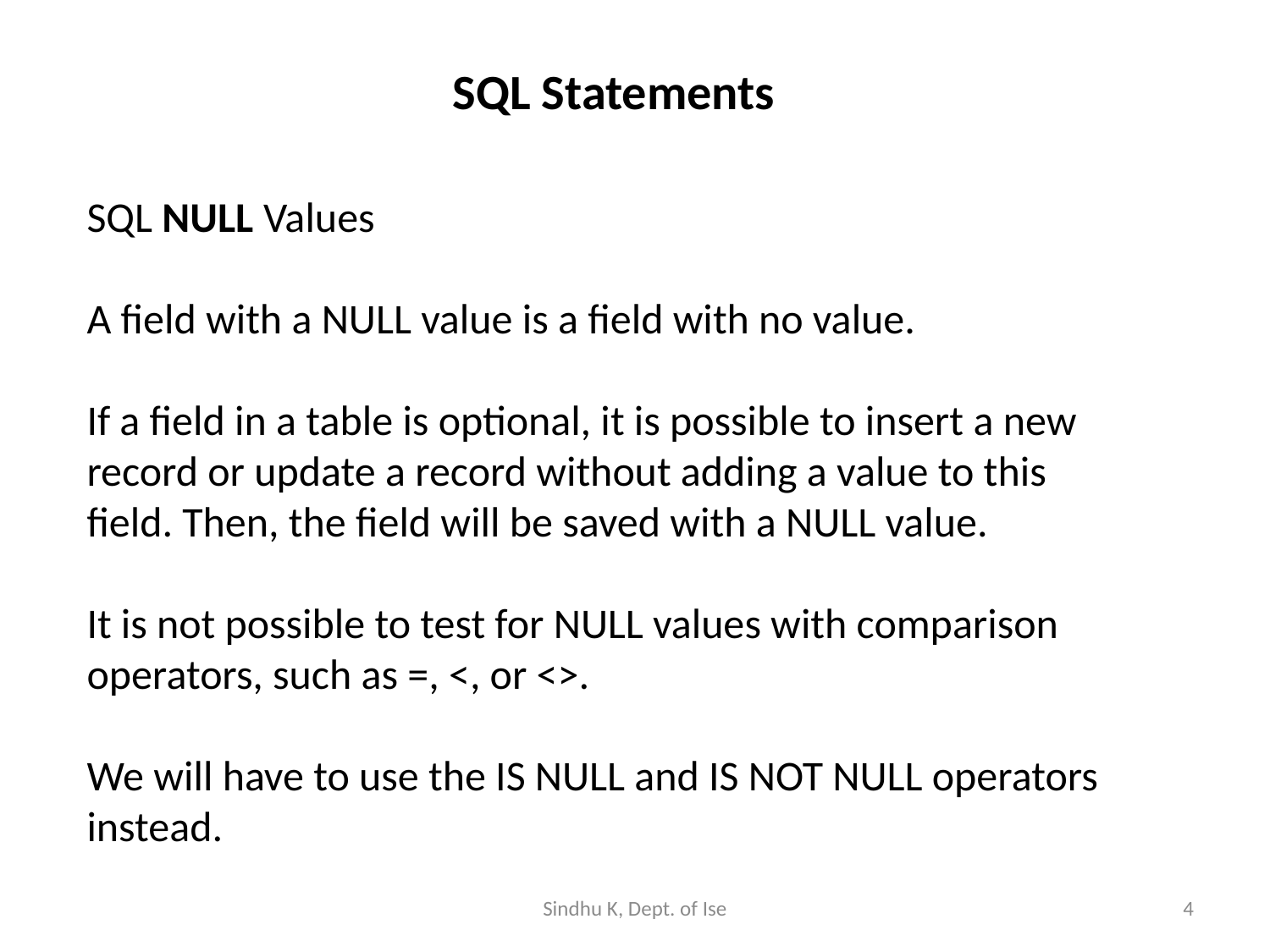

# SQL Statements

SQL NULL Values

A field with a NULL value is a field with no value.

If a field in a table is optional, it is possible to insert a new record or update a record without adding a value to this field. Then, the field will be saved with a NULL value.

It is not possible to test for NULL values with comparison operators, such as =, <, or <>.

We will have to use the IS NULL and IS NOT NULL operators instead.

Sindhu K, Dept. of Ise
4